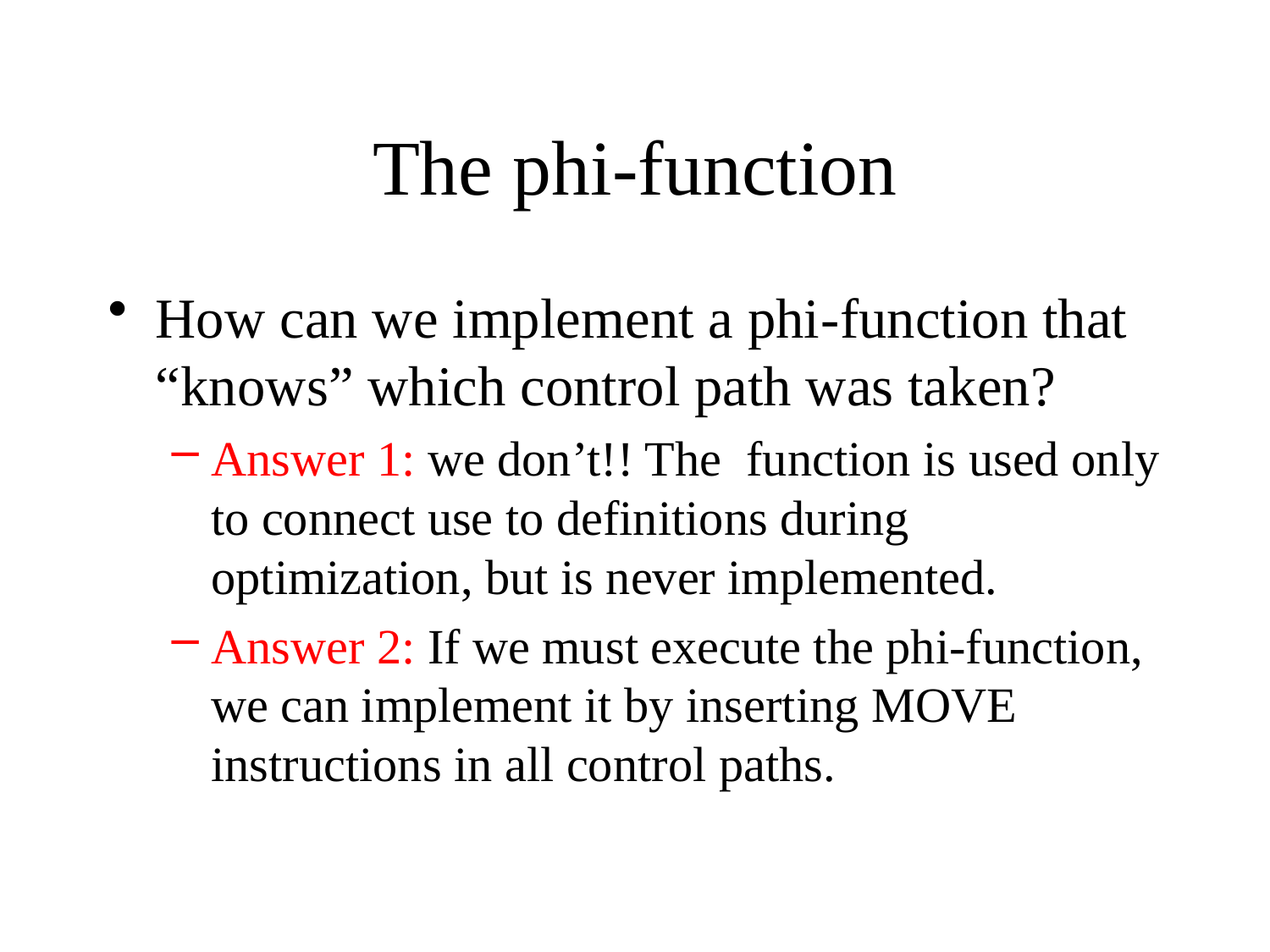

# The phi-function
How can we implement a phi-function that “knows” which control path was taken?
Answer 1: we don’t!! The  function is used only to connect use to definitions during optimization, but is never implemented.
Answer 2: If we must execute the phi-function, we can implement it by inserting MOVE instructions in all control paths.